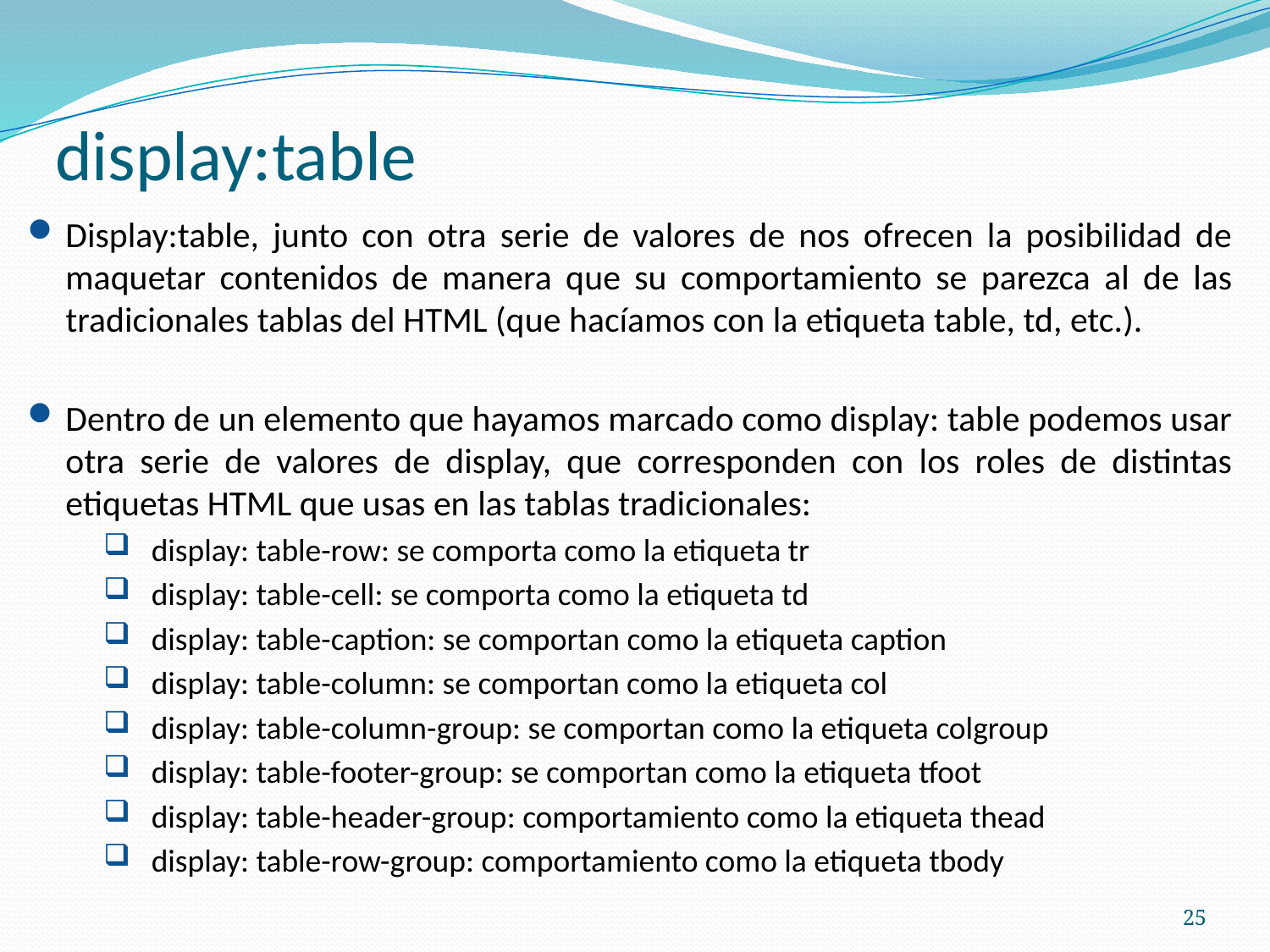

# display:table
Display:table, junto con otra serie de valores de nos ofrecen la posibilidad de maquetar contenidos de manera que su comportamiento se parezca al de las tradicionales tablas del HTML (que hacíamos con la etiqueta table, td, etc.).

Dentro de un elemento que hayamos marcado como display: table podemos usar otra serie de valores de display, que corresponden con los roles de distintas etiquetas HTML que usas en las tablas tradicionales:
display: table-row: se comporta como la etiqueta tr
display: table-cell: se comporta como la etiqueta td
display: table-caption: se comportan como la etiqueta caption
display: table-column: se comportan como la etiqueta col
display: table-column-group: se comportan como la etiqueta colgroup
display: table-footer-group: se comportan como la etiqueta tfoot
display: table-header-group: comportamiento como la etiqueta thead
display: table-row-group: comportamiento como la etiqueta tbody

25